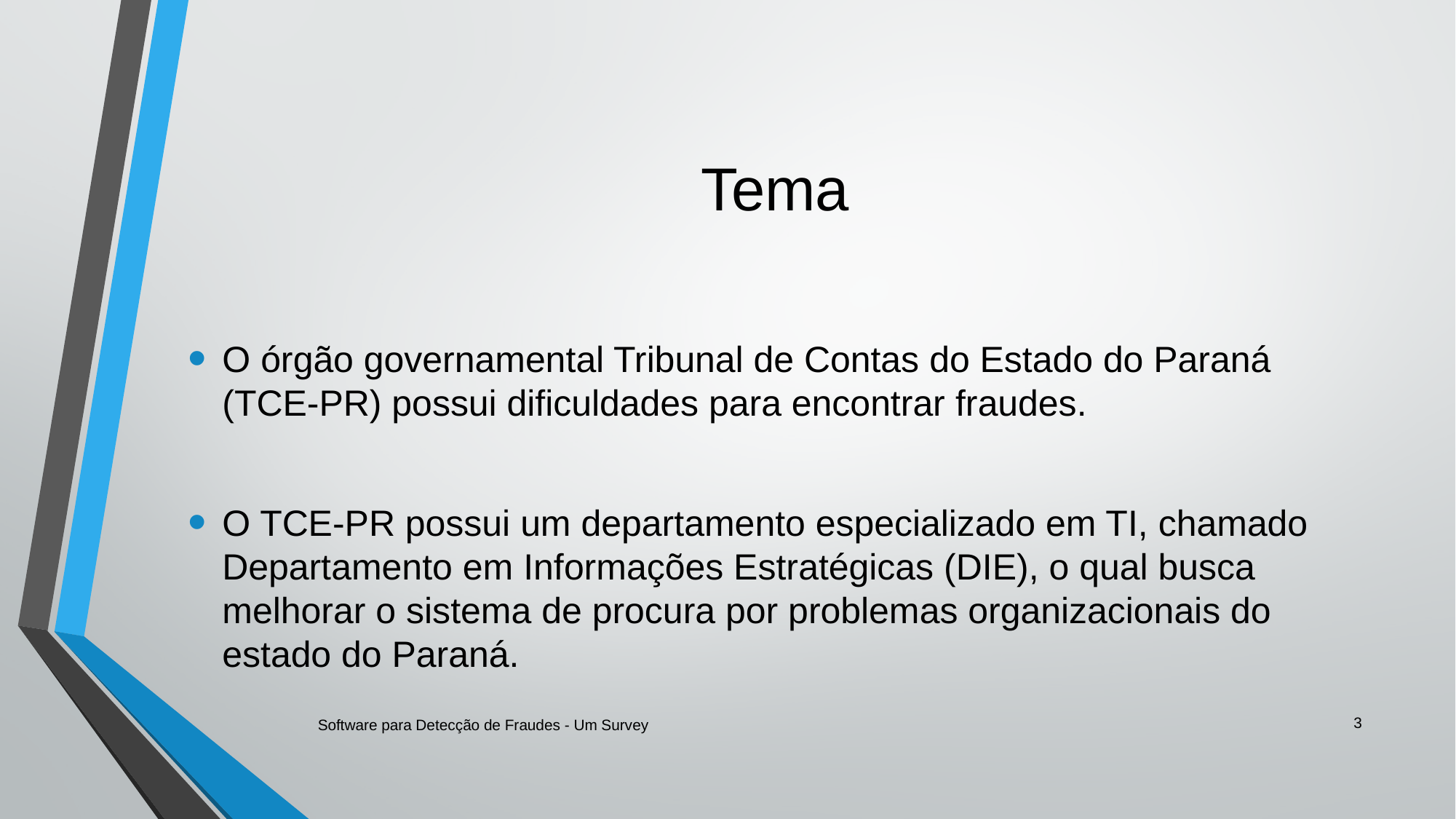

# Tema
O órgão governamental Tribunal de Contas do Estado do Paraná (TCE-PR) possui dificuldades para encontrar fraudes.

O TCE-PR possui um departamento especializado em TI, chamado Departamento em Informações Estratégicas (DIE), o qual busca melhorar o sistema de procura por problemas organizacionais do estado do Paraná.
3
Software para Detecção de Fraudes - Um Survey